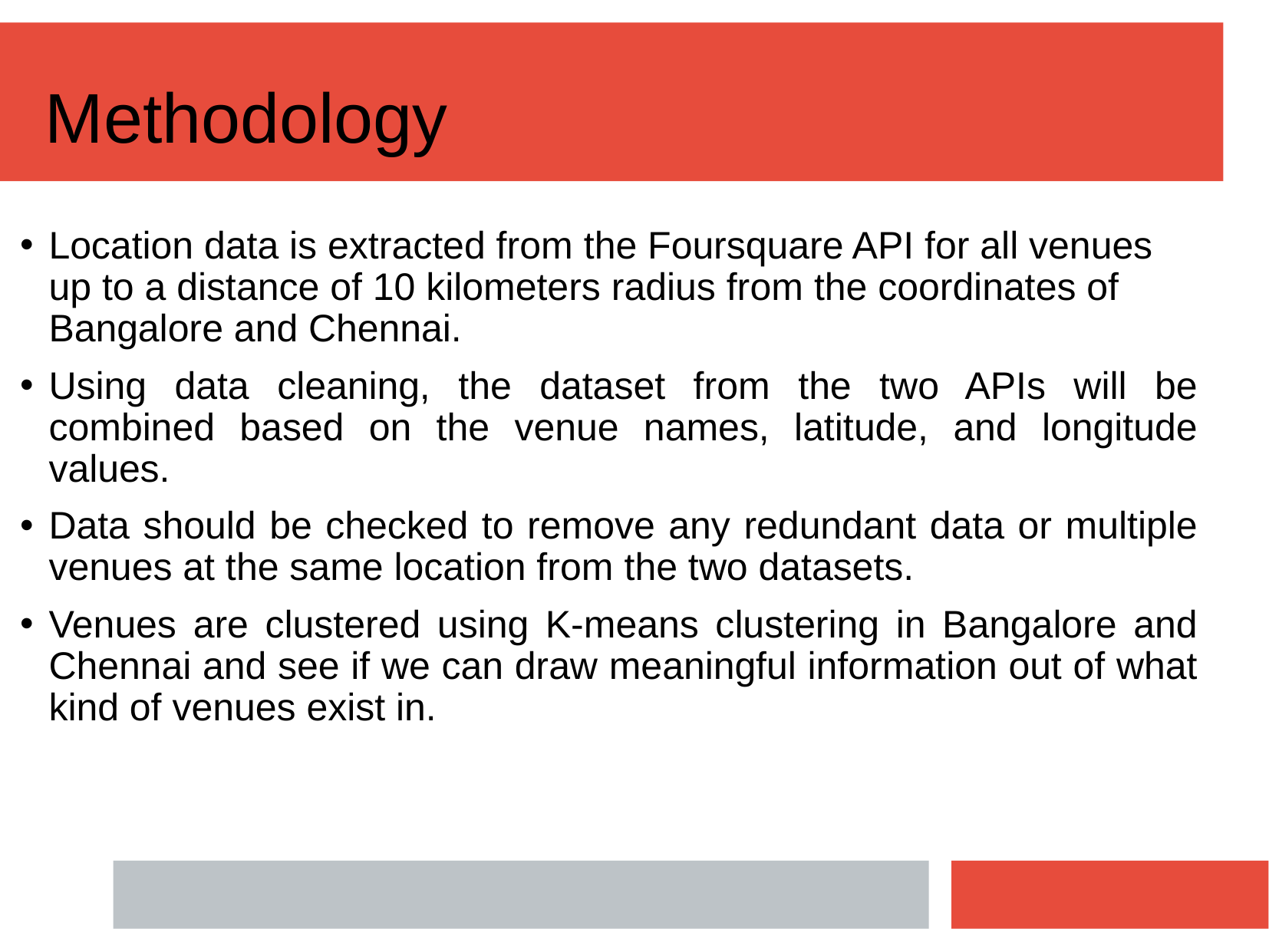

# Methodology
Location data is extracted from the Foursquare API for all venues up to a distance of 10 kilometers radius from the coordinates of Bangalore and Chennai.
Using data cleaning, the dataset from the two APIs will be combined based on the venue names, latitude, and longitude values.
Data should be checked to remove any redundant data or multiple venues at the same location from the two datasets.
Venues are clustered using K-means clustering in Bangalore and Chennai and see if we can draw meaningful information out of what kind of venues exist in.